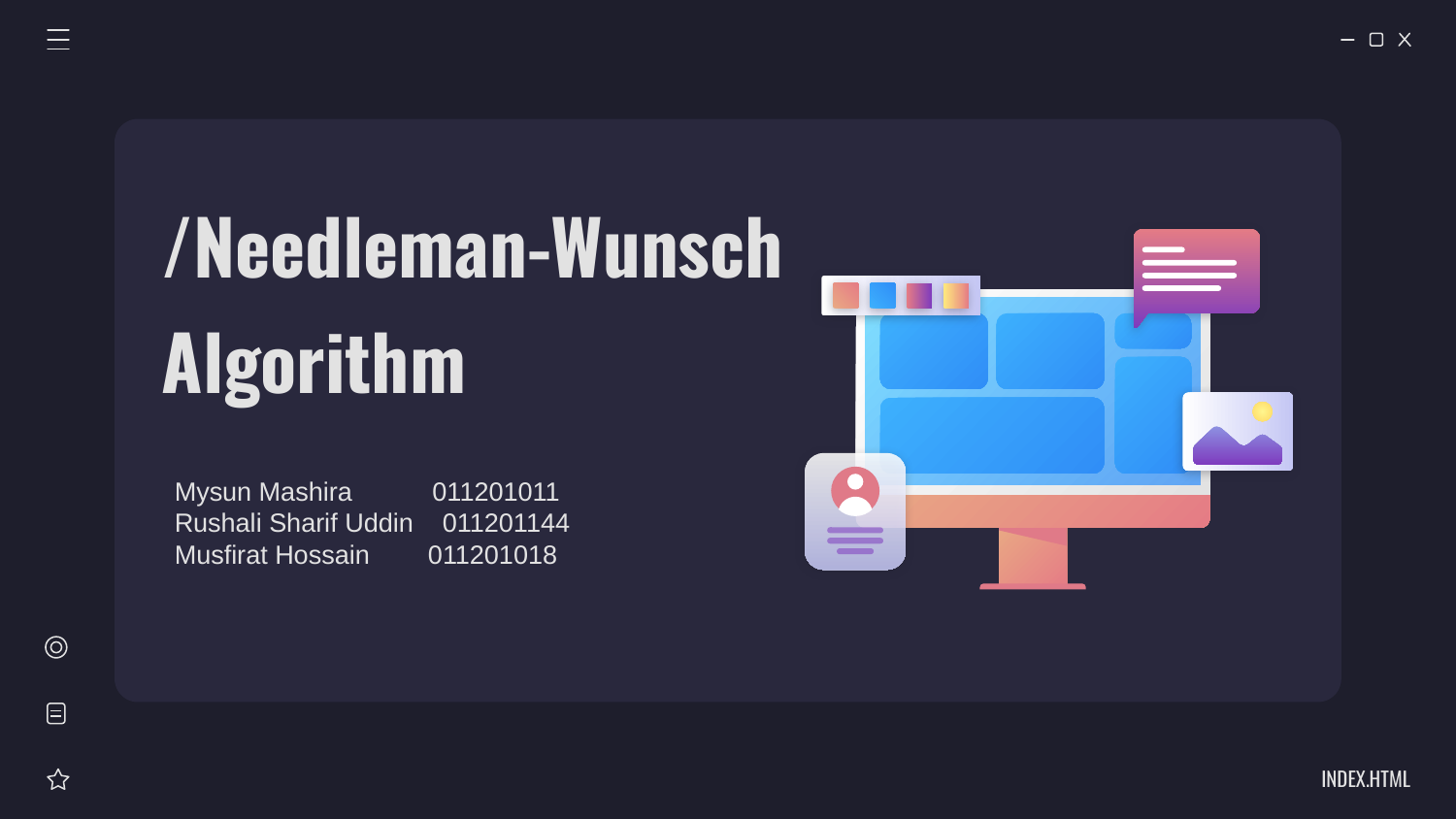

# /Needleman-Wunsch Algorithm

Mysun Mashira           011201011
Rushali Sharif Uddin    011201144
Musfirat Hossain        011201018

INDEX.HTML